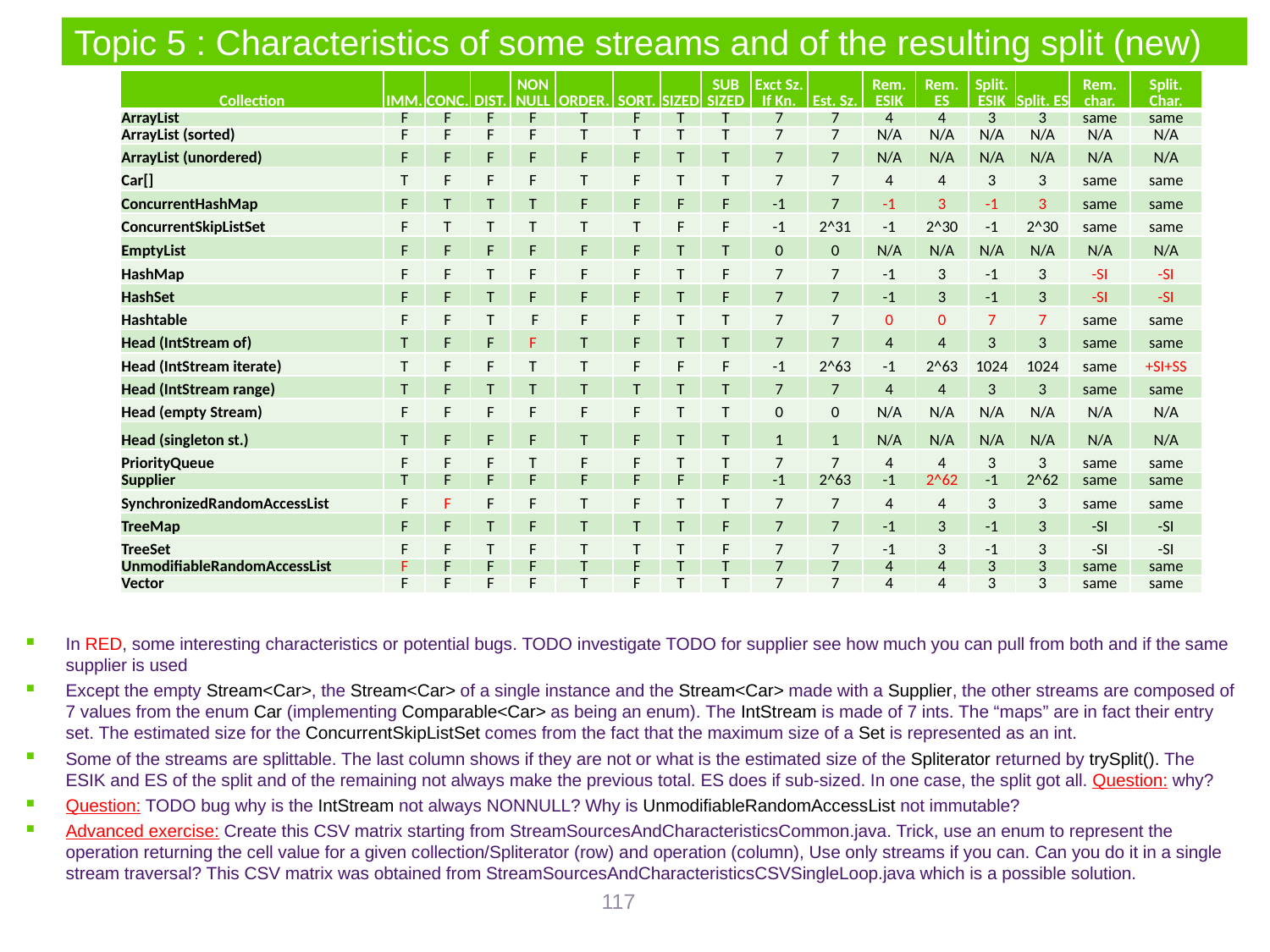

# Topic 5 : Characteristics of some streams and of the resulting split (new)
| Collection | IMM. | CONC. | DIST. | NON NULL | ORDER. | SORT. | SIZED | SUB SIZED | Exct Sz. If Kn. | Est. Sz. | Rem. ESIK | Rem. ES | Split. ESIK | Split. ES | Rem. char. | Split. Char. |
| --- | --- | --- | --- | --- | --- | --- | --- | --- | --- | --- | --- | --- | --- | --- | --- | --- |
| ArrayList | F | F | F | F | T | F | T | T | 7 | 7 | 4 | 4 | 3 | 3 | same | same |
| ArrayList (sorted) | F | F | F | F | T | T | T | T | 7 | 7 | N/A | N/A | N/A | N/A | N/A | N/A |
| ArrayList (unordered) | F | F | F | F | F | F | T | T | 7 | 7 | N/A | N/A | N/A | N/A | N/A | N/A |
| Car[] | T | F | F | F | T | F | T | T | 7 | 7 | 4 | 4 | 3 | 3 | same | same |
| ConcurrentHashMap | F | T | T | T | F | F | F | F | -1 | 7 | -1 | 3 | -1 | 3 | same | same |
| ConcurrentSkipListSet | F | T | T | T | T | T | F | F | -1 | 2^31 | -1 | 2^30 | -1 | 2^30 | same | same |
| EmptyList | F | F | F | F | F | F | T | T | 0 | 0 | N/A | N/A | N/A | N/A | N/A | N/A |
| HashMap | F | F | T | F | F | F | T | F | 7 | 7 | -1 | 3 | -1 | 3 | -SI | -SI |
| HashSet | F | F | T | F | F | F | T | F | 7 | 7 | -1 | 3 | -1 | 3 | -SI | -SI |
| Hashtable | F | F | T | F | F | F | T | T | 7 | 7 | 0 | 0 | 7 | 7 | same | same |
| Head (IntStream of) | T | F | F | F | T | F | T | T | 7 | 7 | 4 | 4 | 3 | 3 | same | same |
| Head (IntStream iterate) | T | F | F | T | T | F | F | F | -1 | 2^63 | -1 | 2^63 | 1024 | 1024 | same | +SI+SS |
| Head (IntStream range) | T | F | T | T | T | T | T | T | 7 | 7 | 4 | 4 | 3 | 3 | same | same |
| Head (empty Stream) | F | F | F | F | F | F | T | T | 0 | 0 | N/A | N/A | N/A | N/A | N/A | N/A |
| Head (singleton st.) | T | F | F | F | T | F | T | T | 1 | 1 | N/A | N/A | N/A | N/A | N/A | N/A |
| PriorityQueue | F | F | F | T | F | F | T | T | 7 | 7 | 4 | 4 | 3 | 3 | same | same |
| Supplier | T | F | F | F | F | F | F | F | -1 | 2^63 | -1 | 2^62 | -1 | 2^62 | same | same |
| SynchronizedRandomAccessList | F | F | F | F | T | F | T | T | 7 | 7 | 4 | 4 | 3 | 3 | same | same |
| TreeMap | F | F | T | F | T | T | T | F | 7 | 7 | -1 | 3 | -1 | 3 | -SI | -SI |
| TreeSet | F | F | T | F | T | T | T | F | 7 | 7 | -1 | 3 | -1 | 3 | -SI | -SI |
| UnmodifiableRandomAccessList | F | F | F | F | T | F | T | T | 7 | 7 | 4 | 4 | 3 | 3 | same | same |
| Vector | F | F | F | F | T | F | T | T | 7 | 7 | 4 | 4 | 3 | 3 | same | same |
In RED, some interesting characteristics or potential bugs. TODO investigate TODO for supplier see how much you can pull from both and if the same supplier is used
Except the empty Stream<Car>, the Stream<Car> of a single instance and the Stream<Car> made with a Supplier, the other streams are composed of 7 values from the enum Car (implementing Comparable<Car> as being an enum). The IntStream is made of 7 ints. The “maps” are in fact their entry set. The estimated size for the ConcurrentSkipListSet comes from the fact that the maximum size of a Set is represented as an int.
Some of the streams are splittable. The last column shows if they are not or what is the estimated size of the Spliterator returned by trySplit(). The ESIK and ES of the split and of the remaining not always make the previous total. ES does if sub-sized. In one case, the split got all. Question: why?
Question: TODO bug why is the IntStream not always NONNULL? Why is UnmodifiableRandomAccessList not immutable?
Advanced exercise: Create this CSV matrix starting from StreamSourcesAndCharacteristicsCommon.java. Trick, use an enum to represent the operation returning the cell value for a given collection/Spliterator (row) and operation (column), Use only streams if you can. Can you do it in a single stream traversal? This CSV matrix was obtained from StreamSourcesAndCharacteristicsCSVSingleLoop.java which is a possible solution.